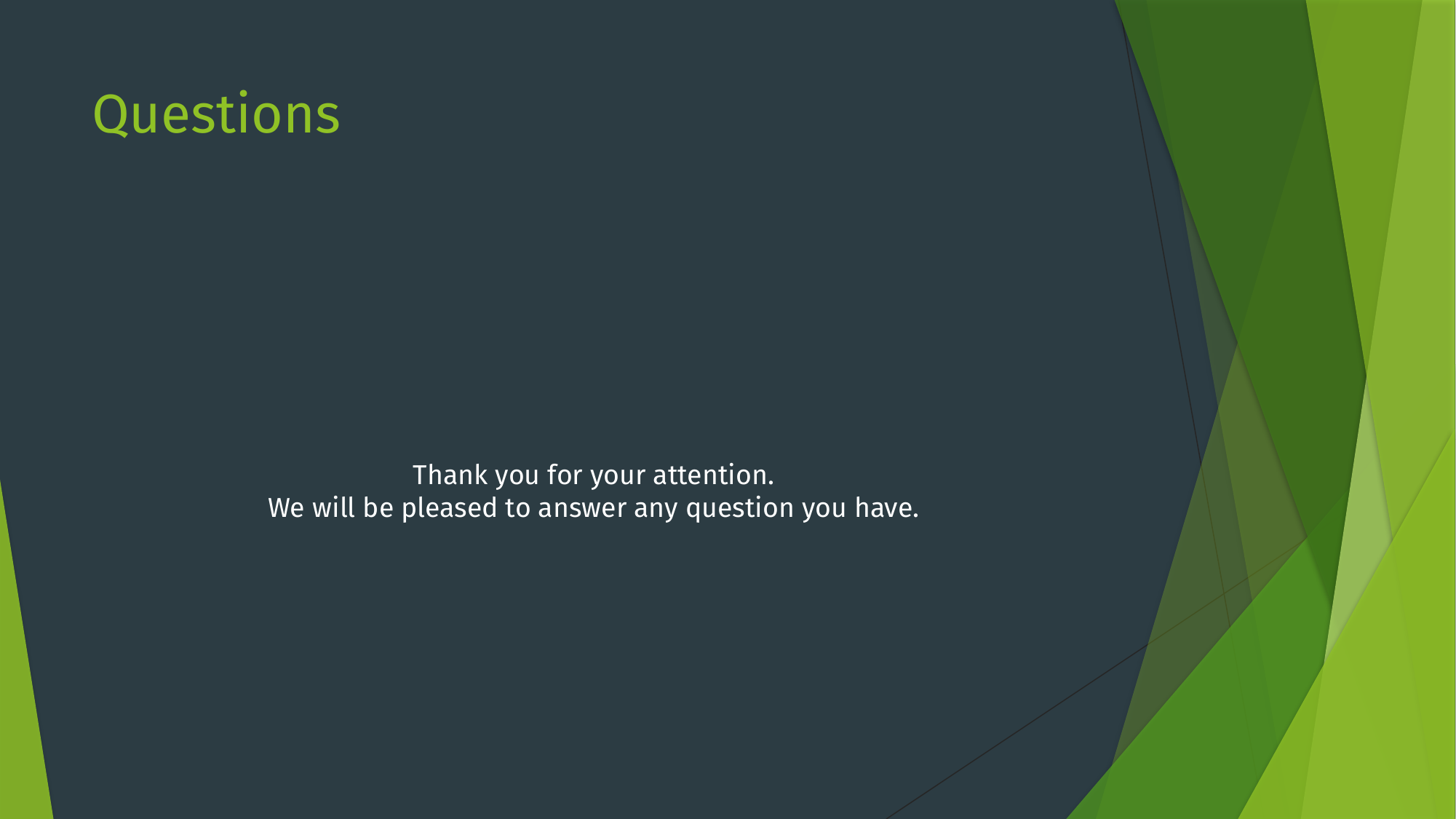

# Questions
Thank you for your attention.
We will be pleased to answer any question you have.